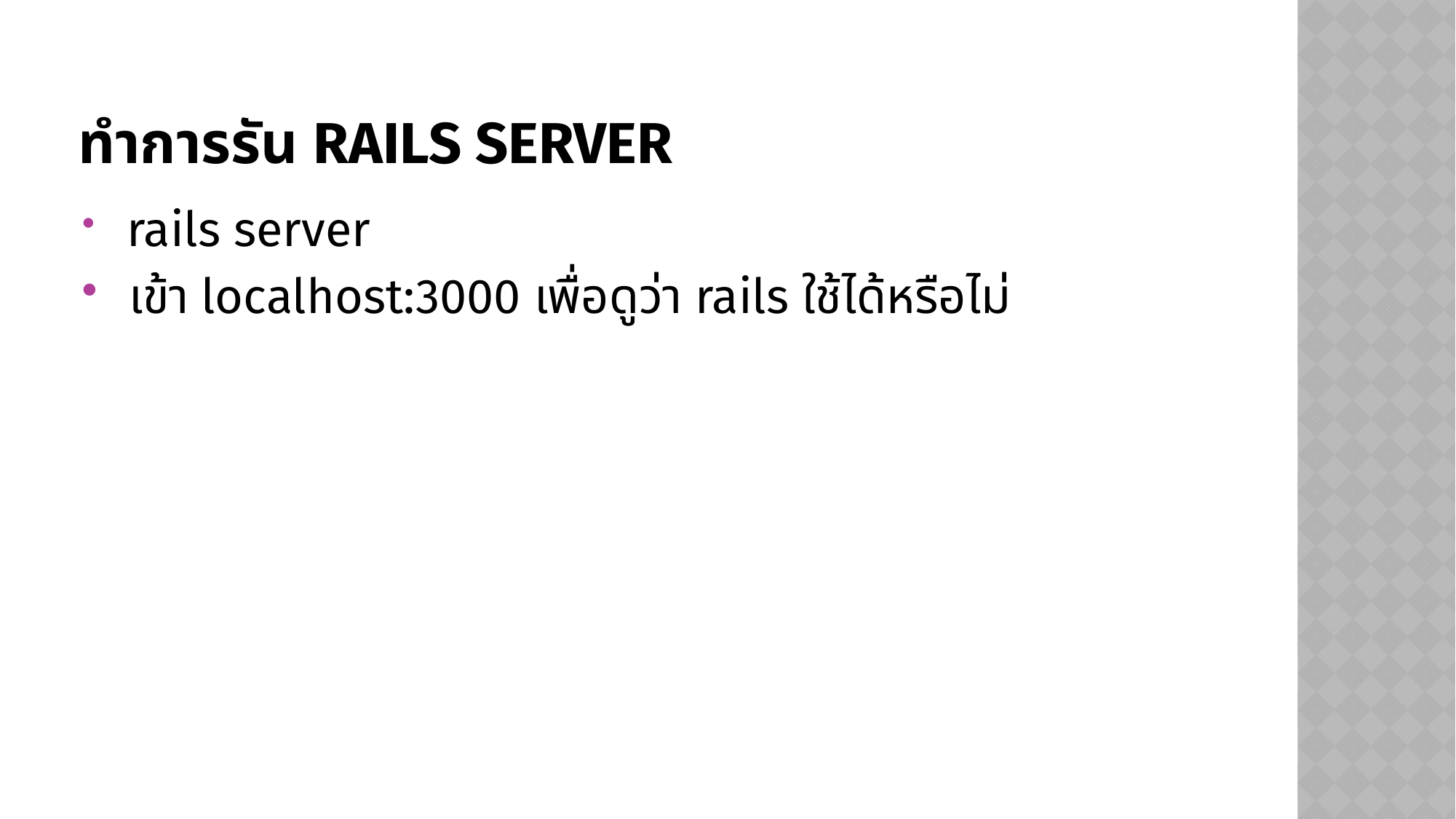

# ทำการรัน rails server
 rails server
 เข้า localhost:3000 เพื่อดูว่า rails ใช้ได้หรือไม่